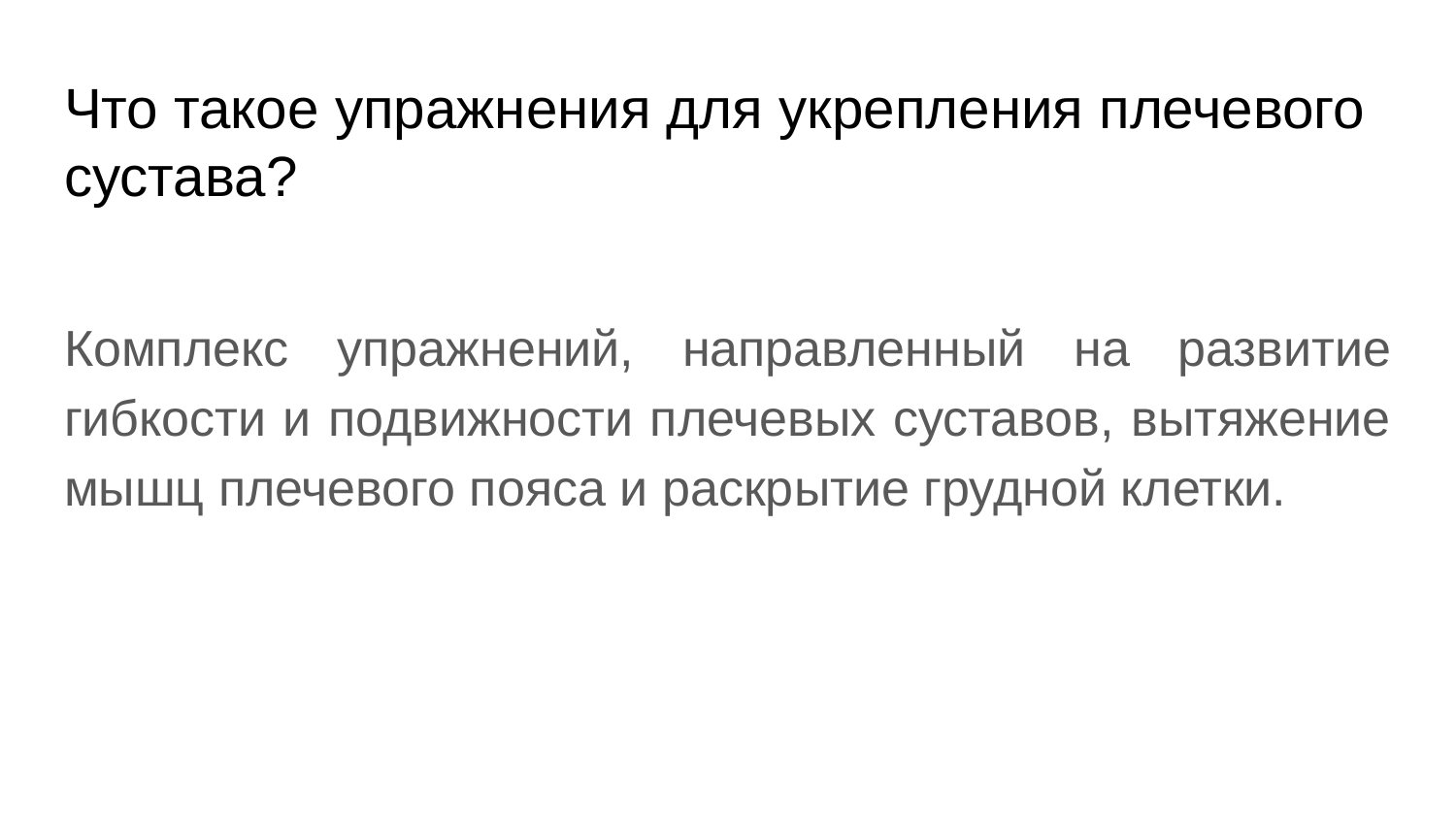

# Что такое упражнения для укрепления плечевого сустава?
Комплекс упражнений, направленный на развитие гибкости и подвижности плечевых суставов, вытяжение мышц плечевого пояса и раскрытие грудной клетки.